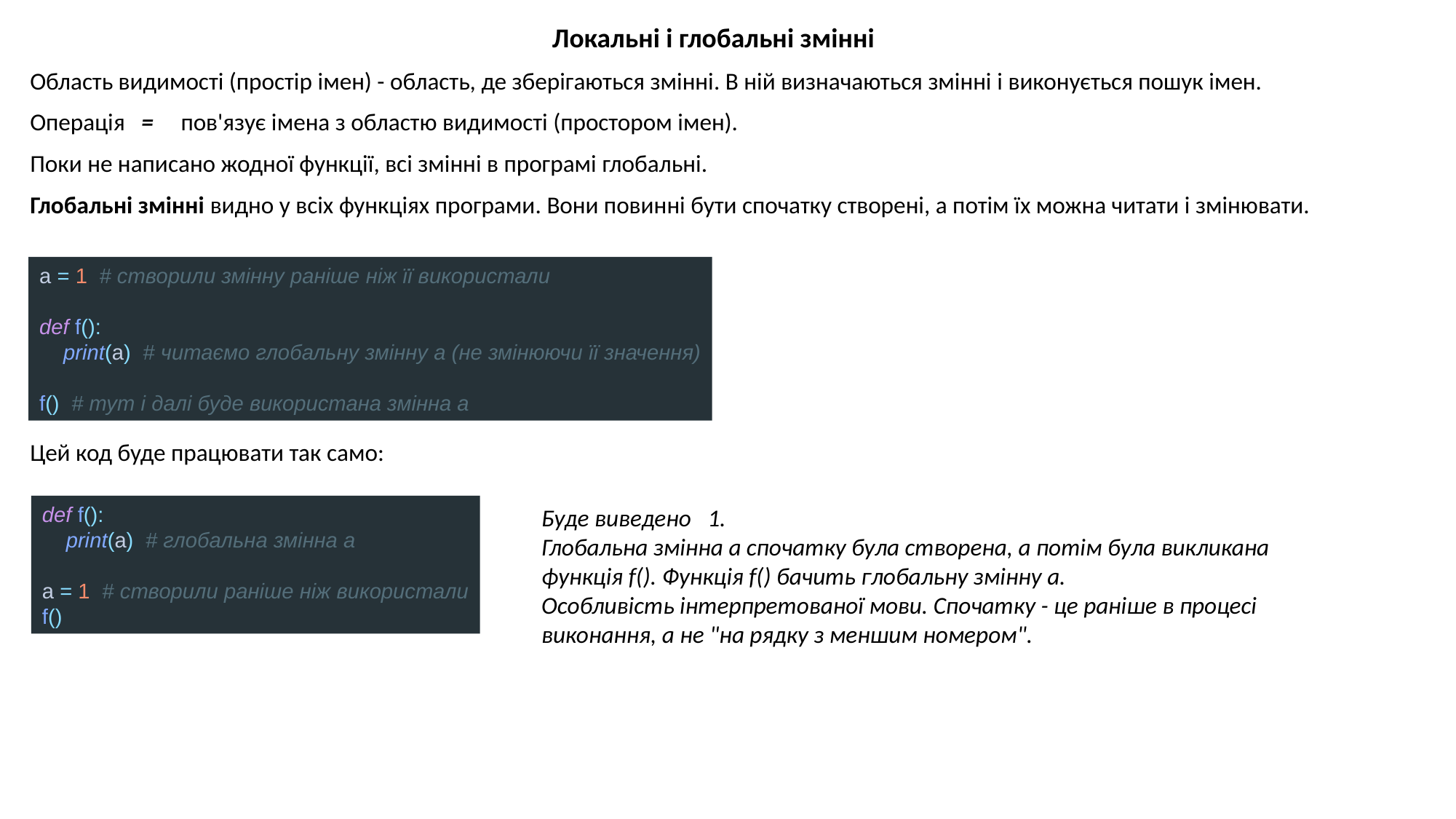

Локальні і глобальні змінні
Область видимості (простір імен) - область, де зберігаються змінні. В ній визначаються змінні і виконується пошук імен.
Операція   =     пов'язує імена з областю видимості (простором імен).
Поки не написано жодної функції, всі змінні в програмі глобальні.
Глобальні змінні видно у всіх функціях програми. Вони повинні бути спочатку створені, а потім їх можна читати і змінювати.

Цей код буде працювати так само:
a = 1  # створили змінну раніше ніж її використали
def f():
    print(a)  # читаємо глобальну змінну а (не змінюючи її значення)
f()  # тут і далі буде використана змінна а
def f():
    print(a)  # глобальна змінна а
a = 1  # створили раніше ніж використали
f()
Буде виведено   1.
Глобальна змінна а спочатку була створена, а потім була викликана функція f(). Функція f() бачить глобальну змінну a.
Особливість інтерпретованої мови. Спочатку - це раніше в процесі виконання, а не "на рядку з меншим номером".